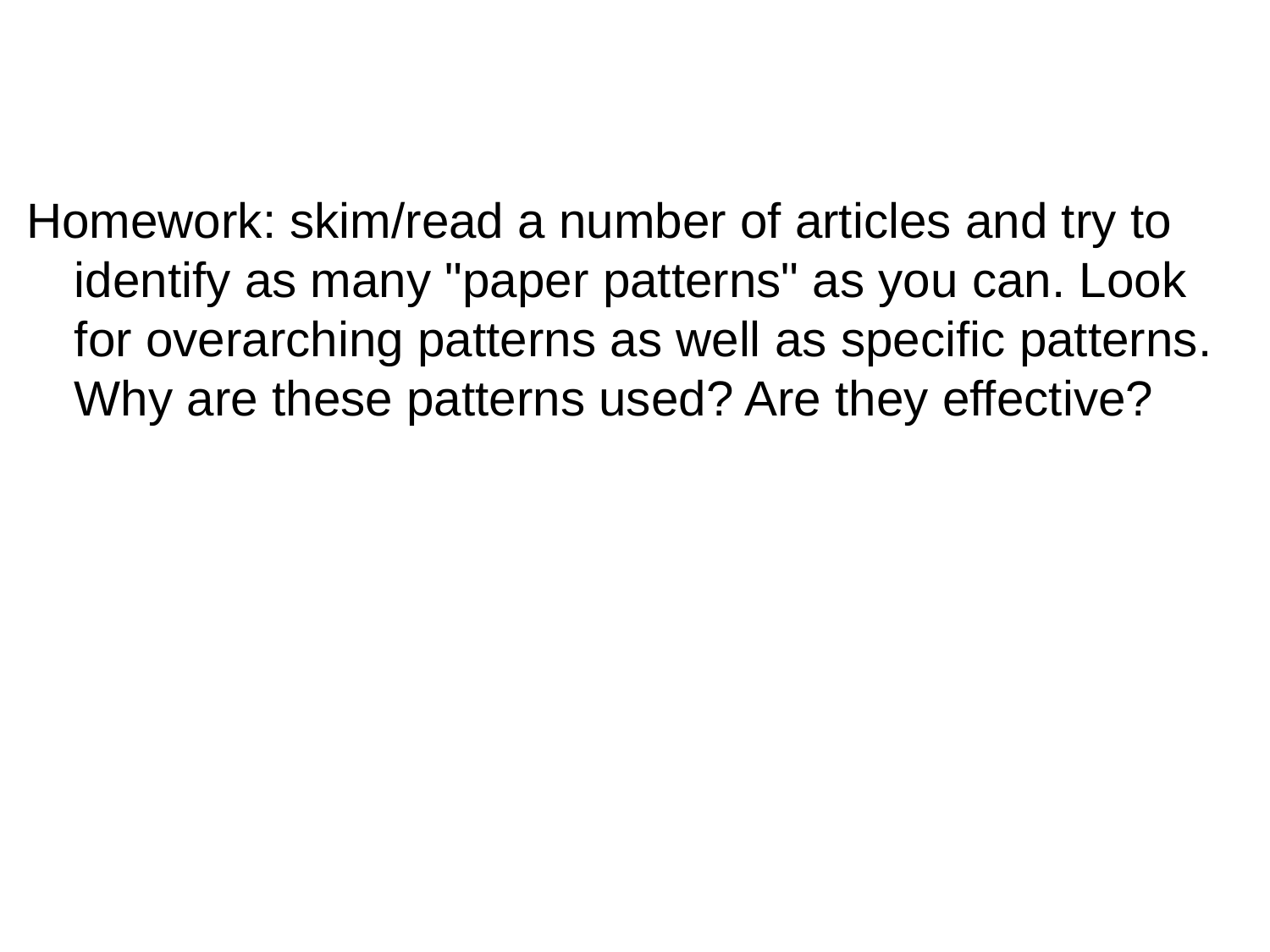

#

Homework: skim/read a number of articles and try to identify as many "paper patterns" as you can. Look for overarching patterns as well as specific patterns. Why are these patterns used? Are they effective?